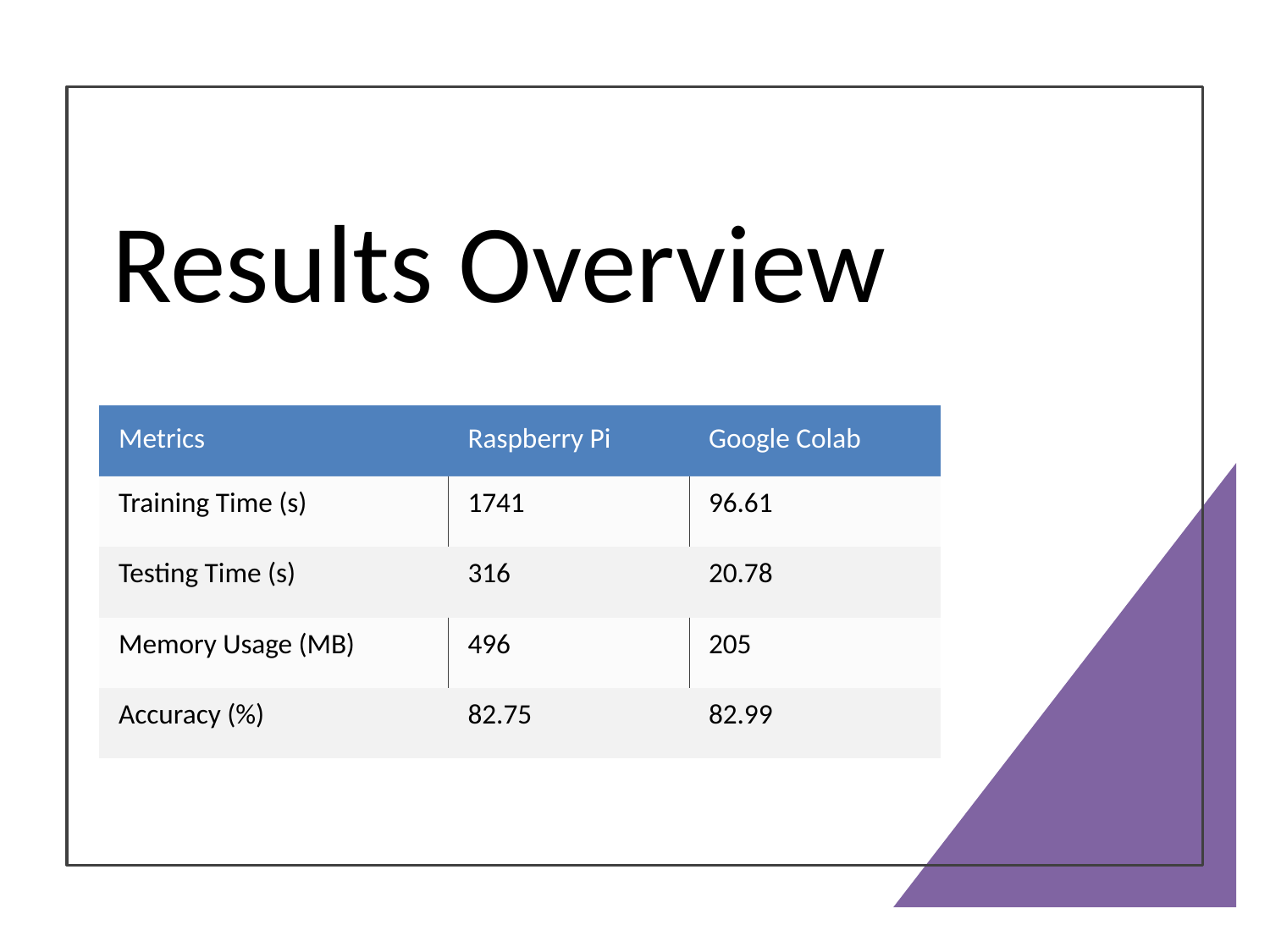

# Results Overview
| Metrics | Raspberry Pi | Google Colab |
| --- | --- | --- |
| Training Time (s) | 1741 | 96.61 |
| Testing Time (s) | 316 | 20.78 |
| Memory Usage (MB) | 496 | 205 |
| Accuracy (%) | 82.75 | 82.99 |